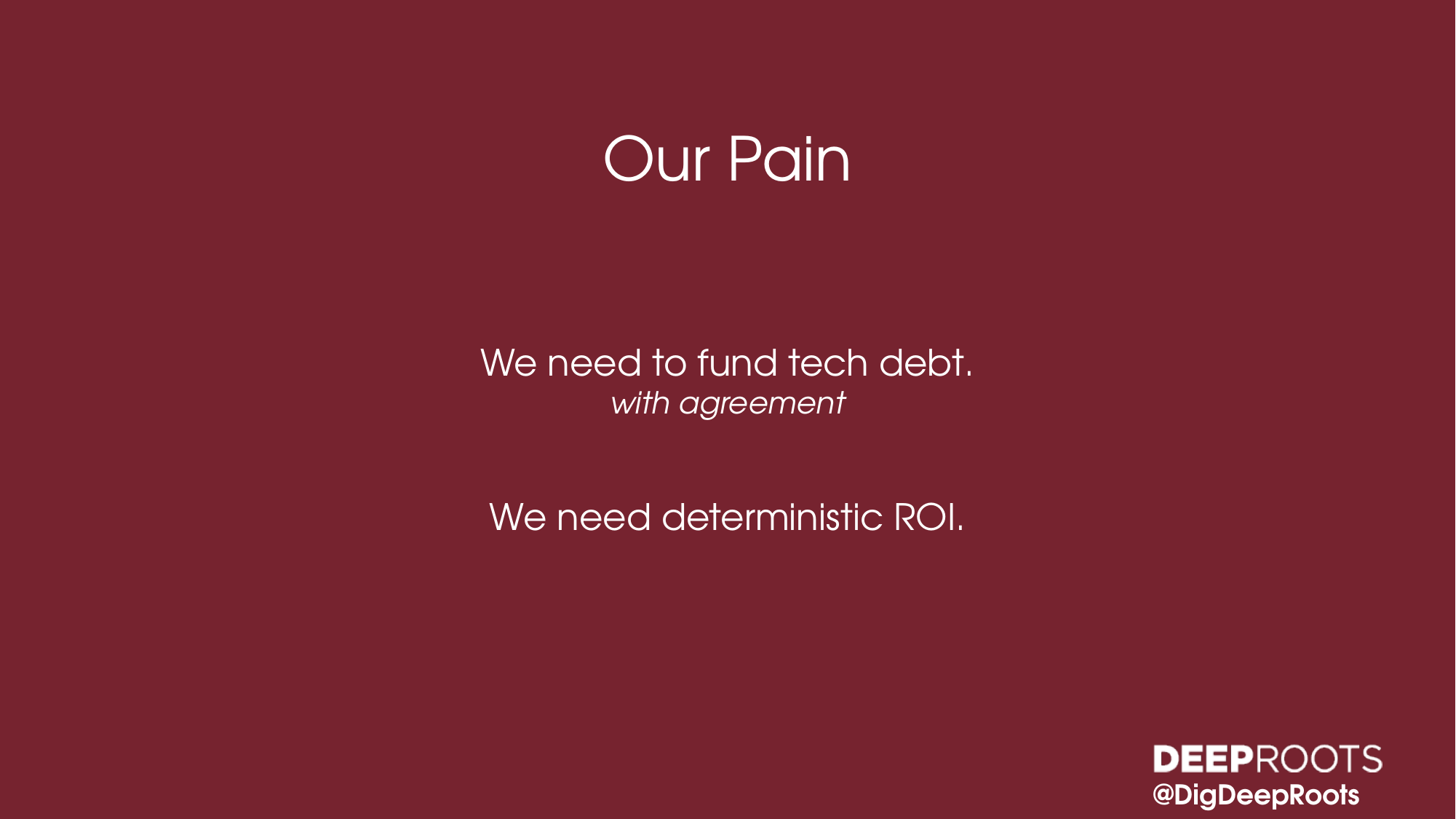

Our Pain
We need to fund tech debt.
with agreement

We need deterministic ROI.